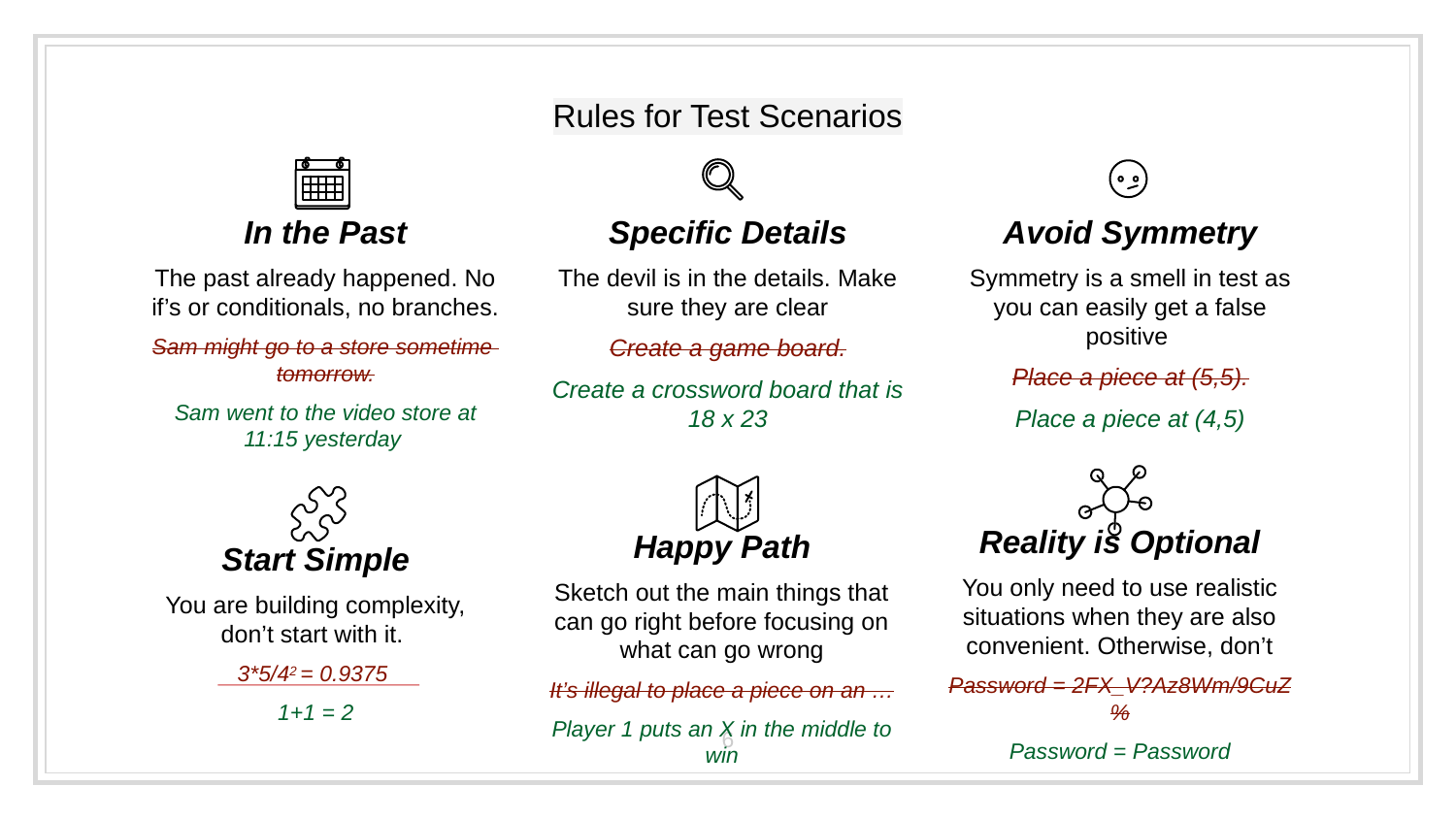

# Rules for Test Scenarios

In the Past
The past already happened. No if’s or conditionals, no branches.
Sam might go to a store sometime  tomorrow.
Sam went to the video store at 11:15 yesterday
Specific Details
The devil is in the details. Make sure they are clear
Create a game board.
Create a crossword board that is 18 x 23

Avoid Symmetry
Symmetry is a smell in test as you can easily get a false positive
Place a piece at (5,5).
Place a piece at (4,5)

Reality is Optional
You only need to use realistic situations when they are also convenient. Otherwise, don’t
Password = 2FX_V?Az8Wm/9CuZ%
Password = Password
Happy Path
Sketch out the main things that can go right before focusing on what can go wrong
It’s illegal to place a piece on an …
Player 1 puts an X in the middle to win
Start Simple
You are building complexity, don’t start with it.
3*5/42 = 0.9375
1+1 = 2
6